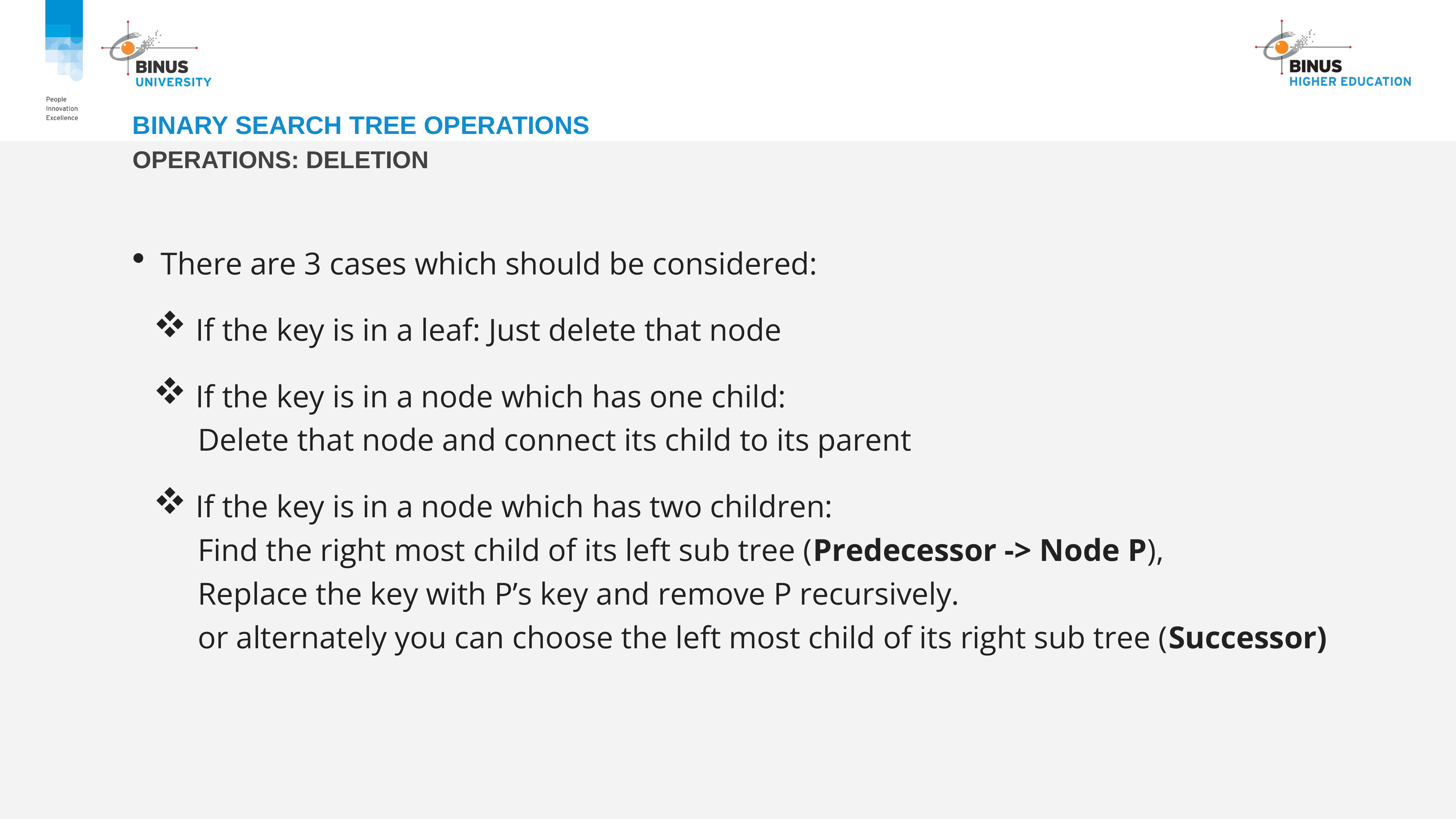

# Binary Search Tree Operations
Operations: Deletion
 There are 3 cases which should be considered:
 If the key is in a leaf: Just delete that node
 If the key is in a node which has one child:
   Delete that node and connect its child to its parent
 If the key is in a node which has two children:
   Find the right most child of its left sub tree (Predecessor -> Node P),
   Replace the key with P’s key and remove P recursively.
   or alternately you can choose the left most child of its right sub tree (Successor)